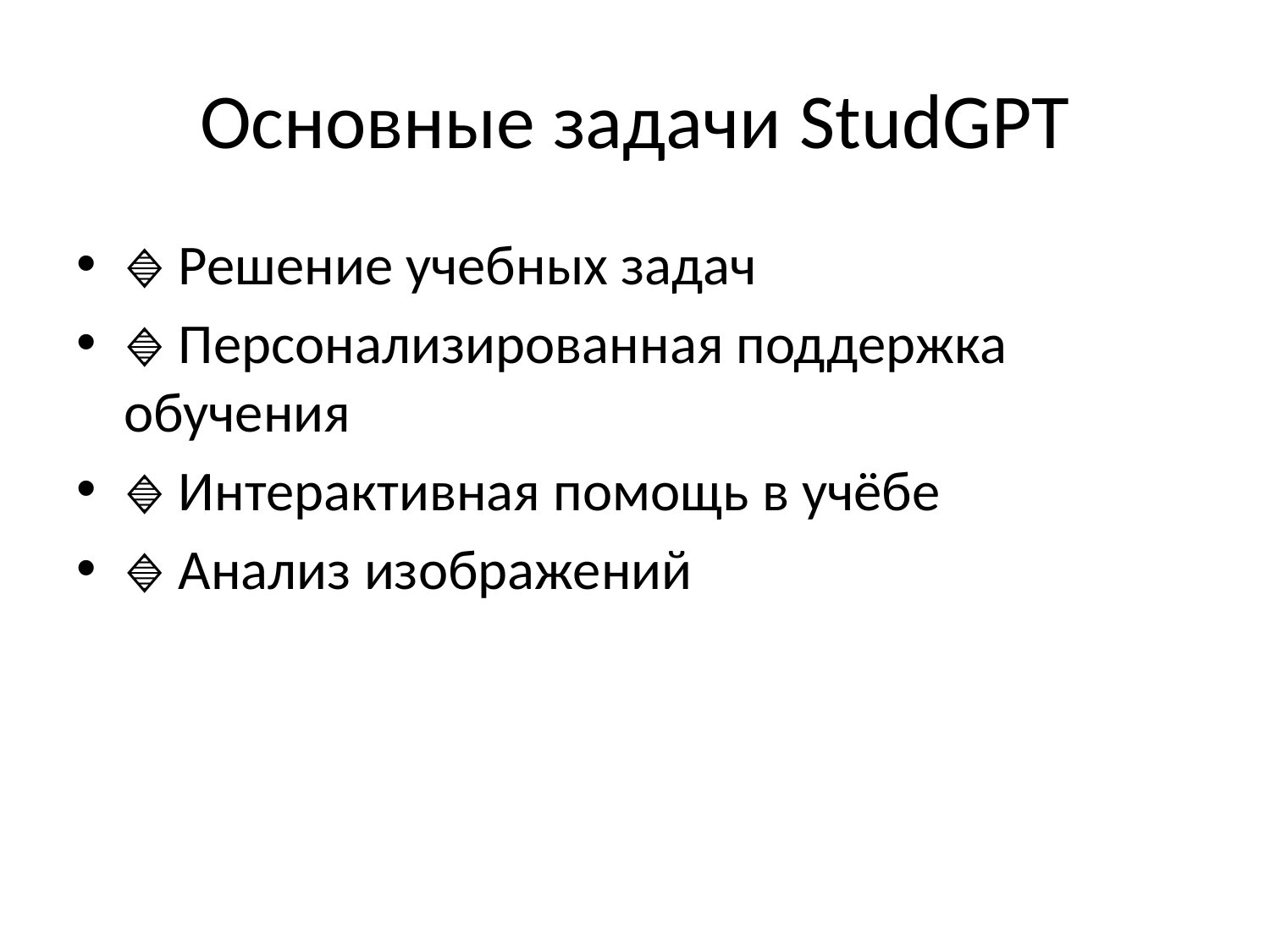

# Основные задачи StudGPT
🔹 Решение учебных задач
🔹 Персонализированная поддержка обучения
🔹 Интерактивная помощь в учёбе
🔹 Анализ изображений